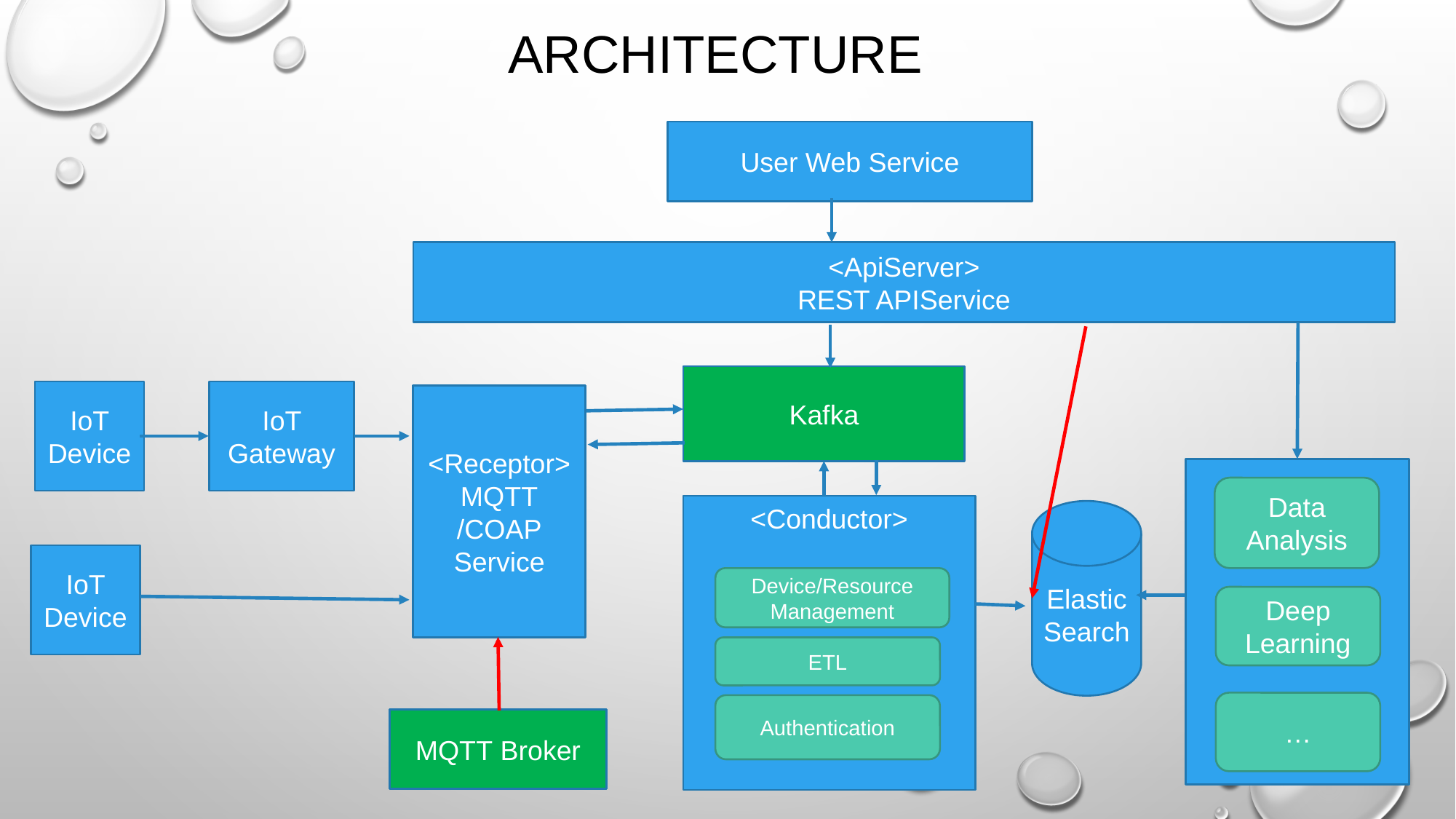

# ARCHITECTURE
User Web Service
<ApiServer>
REST APIService
Kafka
IoT Device
IoT Gateway
<Receptor>
MQTT
/COAP
Service

Data Analysis
<Conductor>
Elastic
Search
IoT Device
Device/Resource Management
Deep Learning
ETL
…
Authentication
MQTT Broker